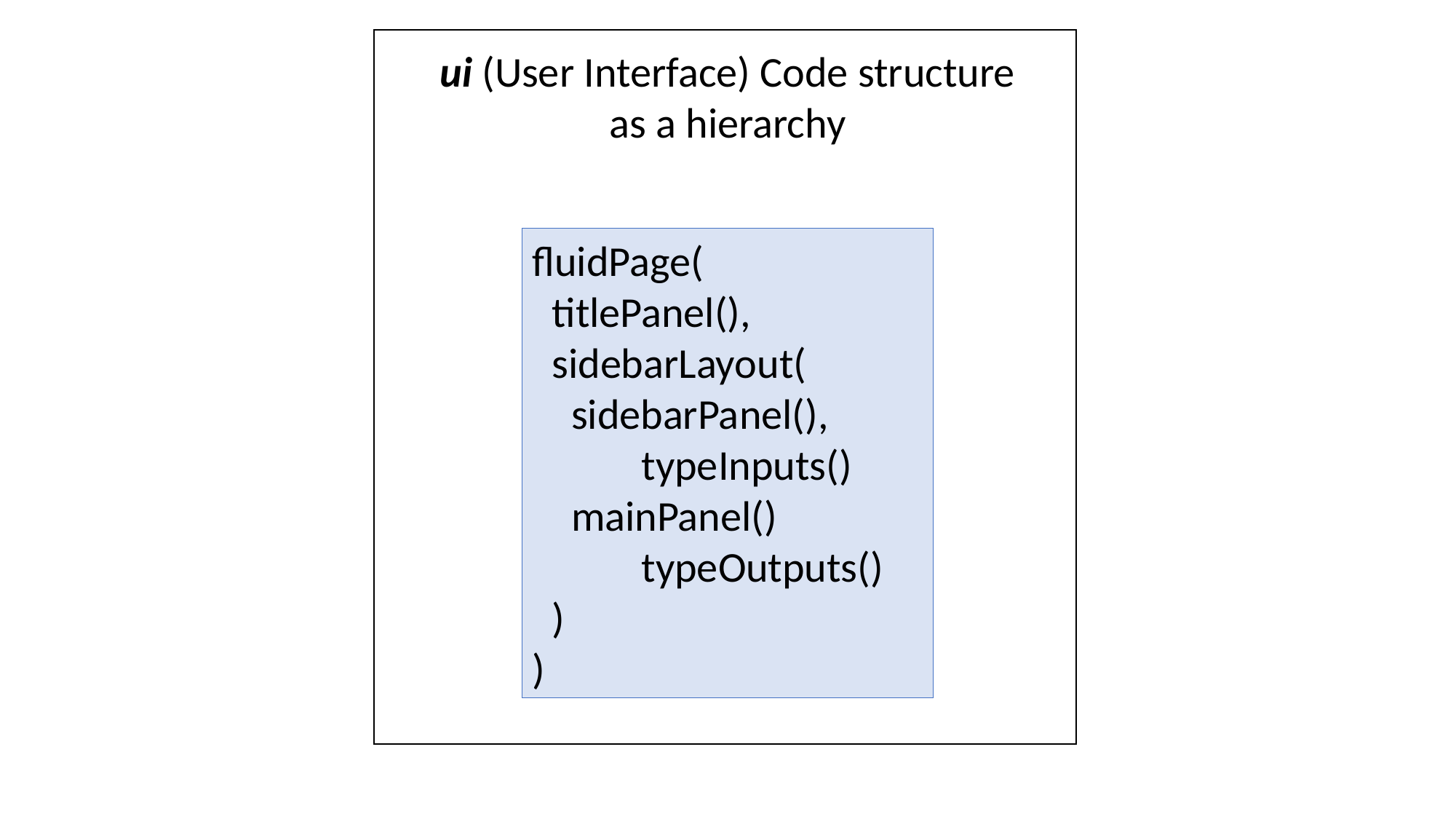

ui (User Interface) Code structure
as a hierarchy
fluidPage(
  titlePanel(),
  sidebarLayout(
    sidebarPanel(),
	typeInputs()
    mainPanel()
	typeOutputs()
  )
)